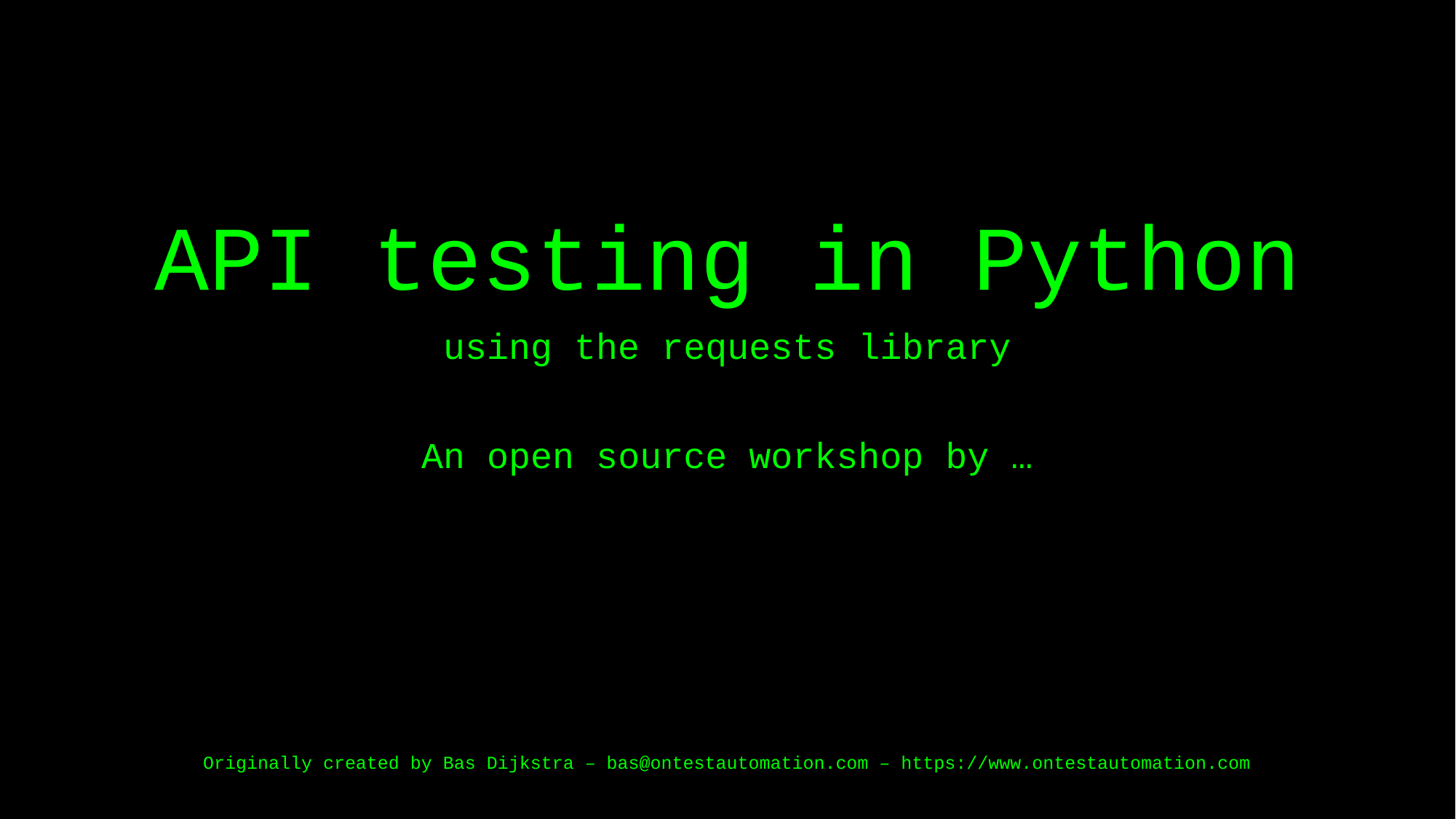

# API testing in Python
using the requests library

An open source workshop by …

Originally created by Bas Dijkstra – bas@ontestautomation.com – https://www.ontestautomation.com